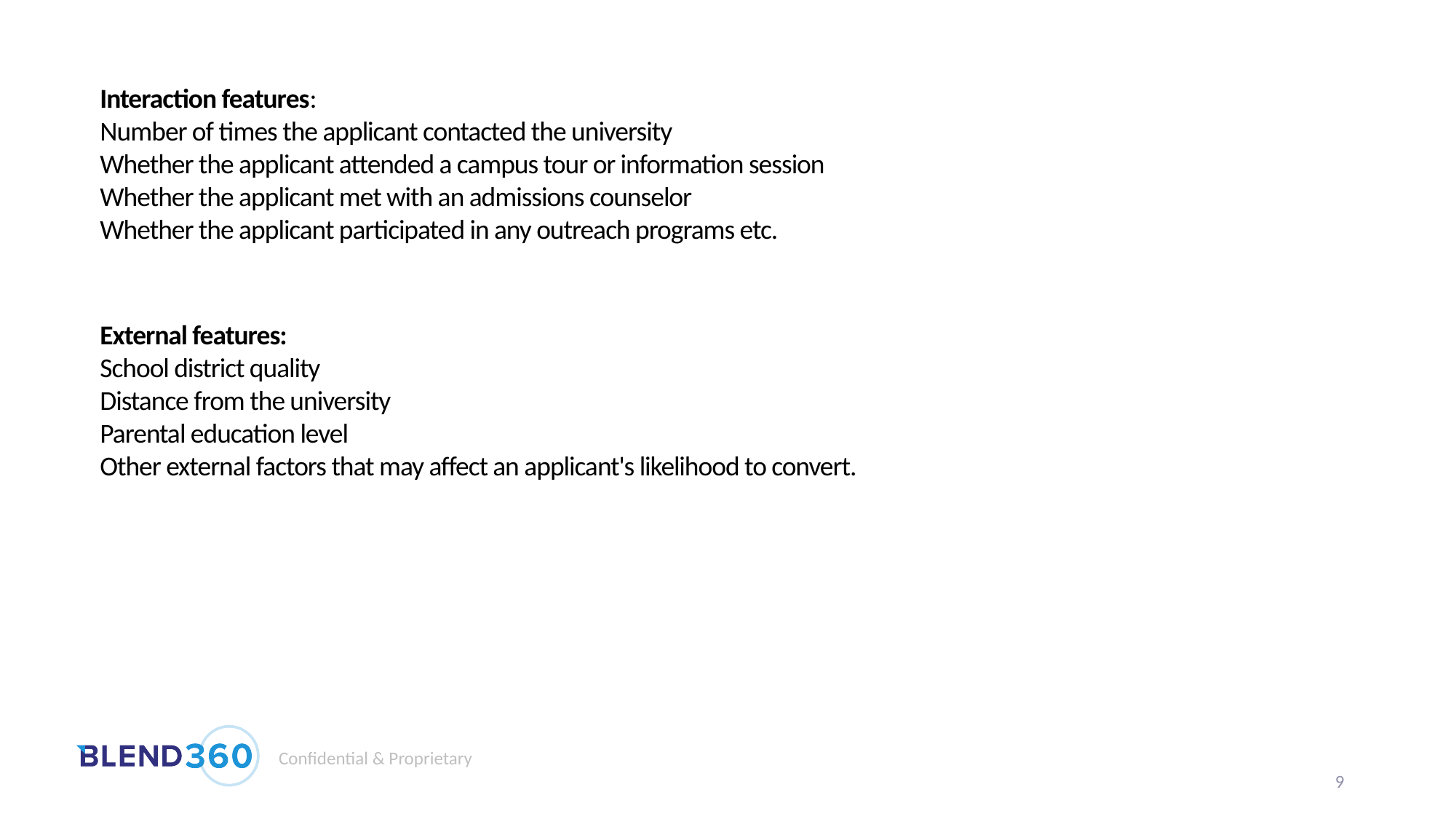

Interaction features:
Number of times the applicant contacted the university
Whether the applicant attended a campus tour or information session
Whether the applicant met with an admissions counselor
Whether the applicant participated in any outreach programs etc.
External features:
School district quality
Distance from the university
Parental education level
Other external factors that may affect an applicant's likelihood to convert.
9